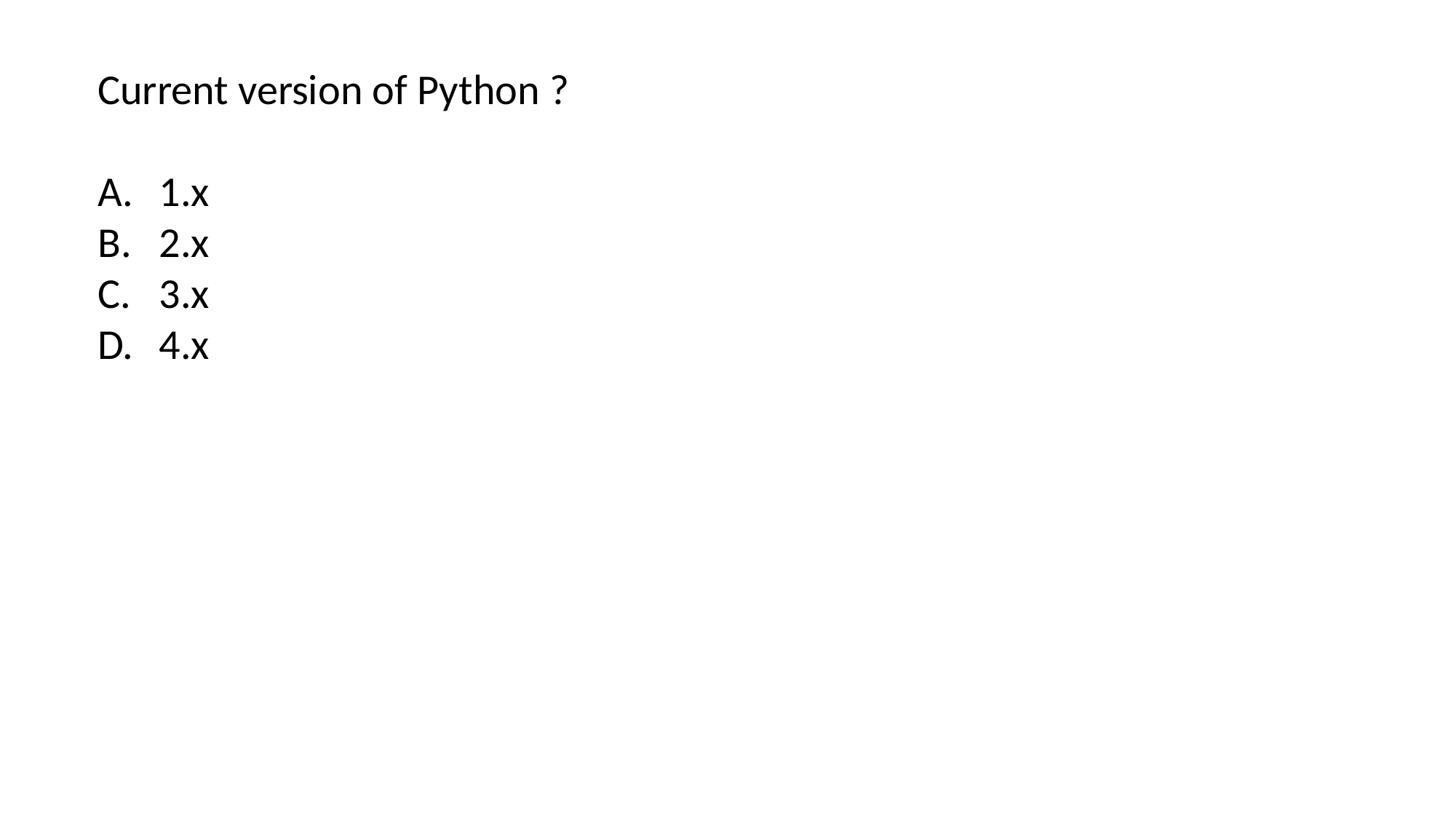

Current version of Python ?

1.x
2.x
3.x
4.x